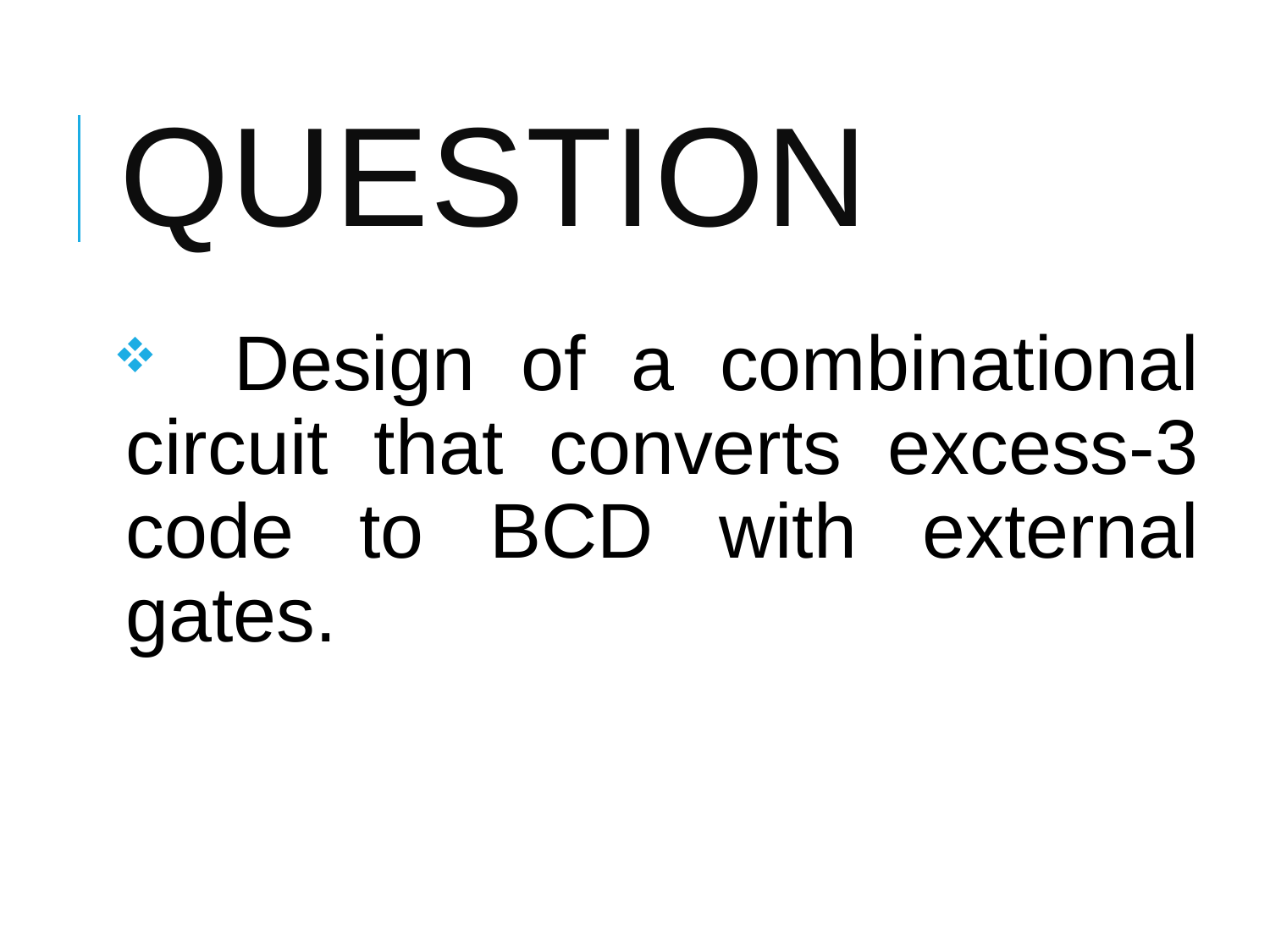

# question
  Design of a combinational circuit that converts excess-3 code to BCD with external gates.